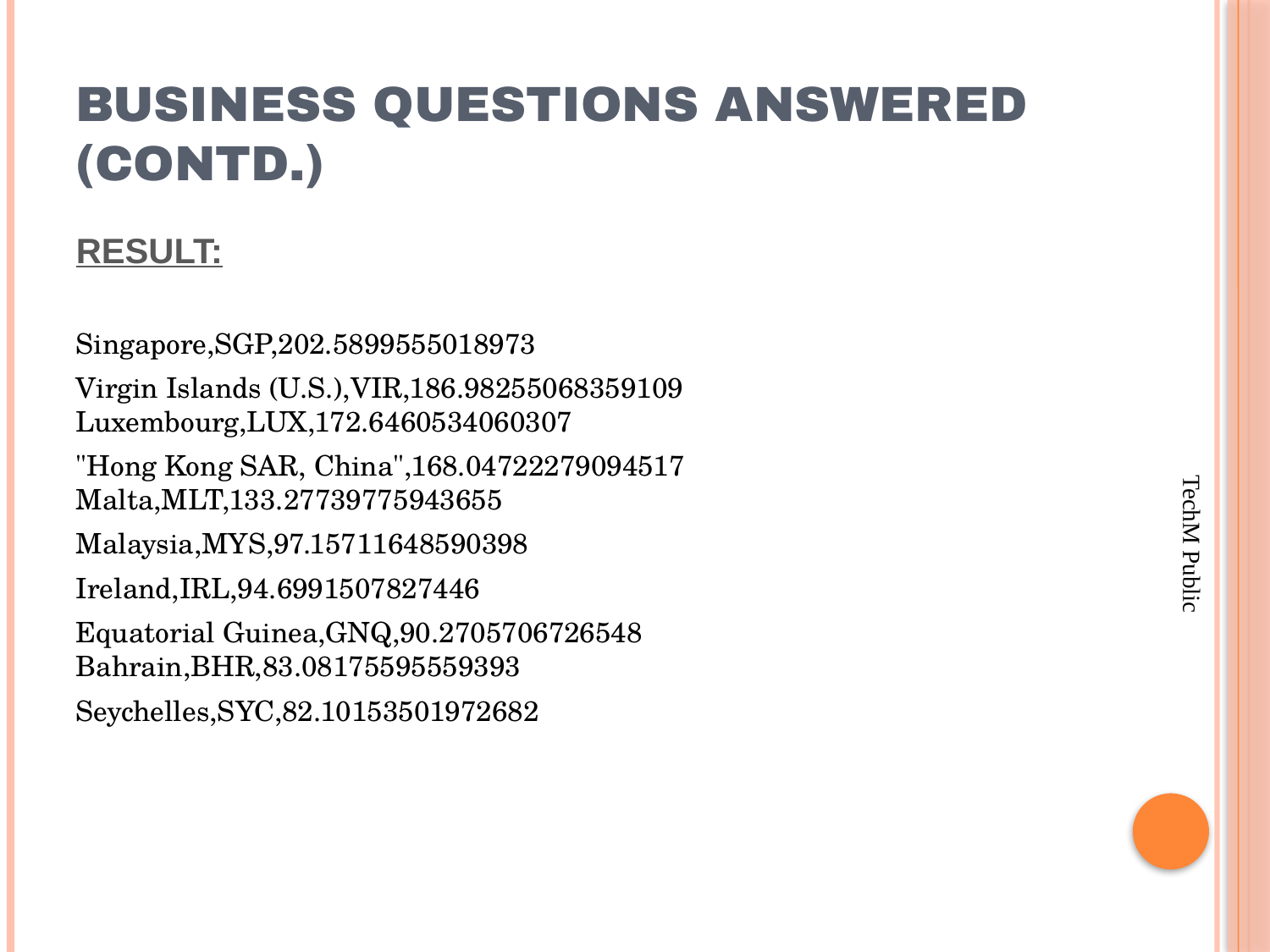

# Business Questions Answered (contd.)
RESULT:

Singapore,SGP,202.5899555018973
Virgin Islands (U.S.),VIR,186.98255068359109 Luxembourg,LUX,172.6460534060307
"Hong Kong SAR, China",168.04722279094517 Malta,MLT,133.27739775943655
Malaysia,MYS,97.15711648590398
Ireland,IRL,94.6991507827446
Equatorial Guinea,GNQ,90.2705706726548 Bahrain,BHR,83.08175595559393
Seychelles,SYC,82.10153501972682

TechM Public